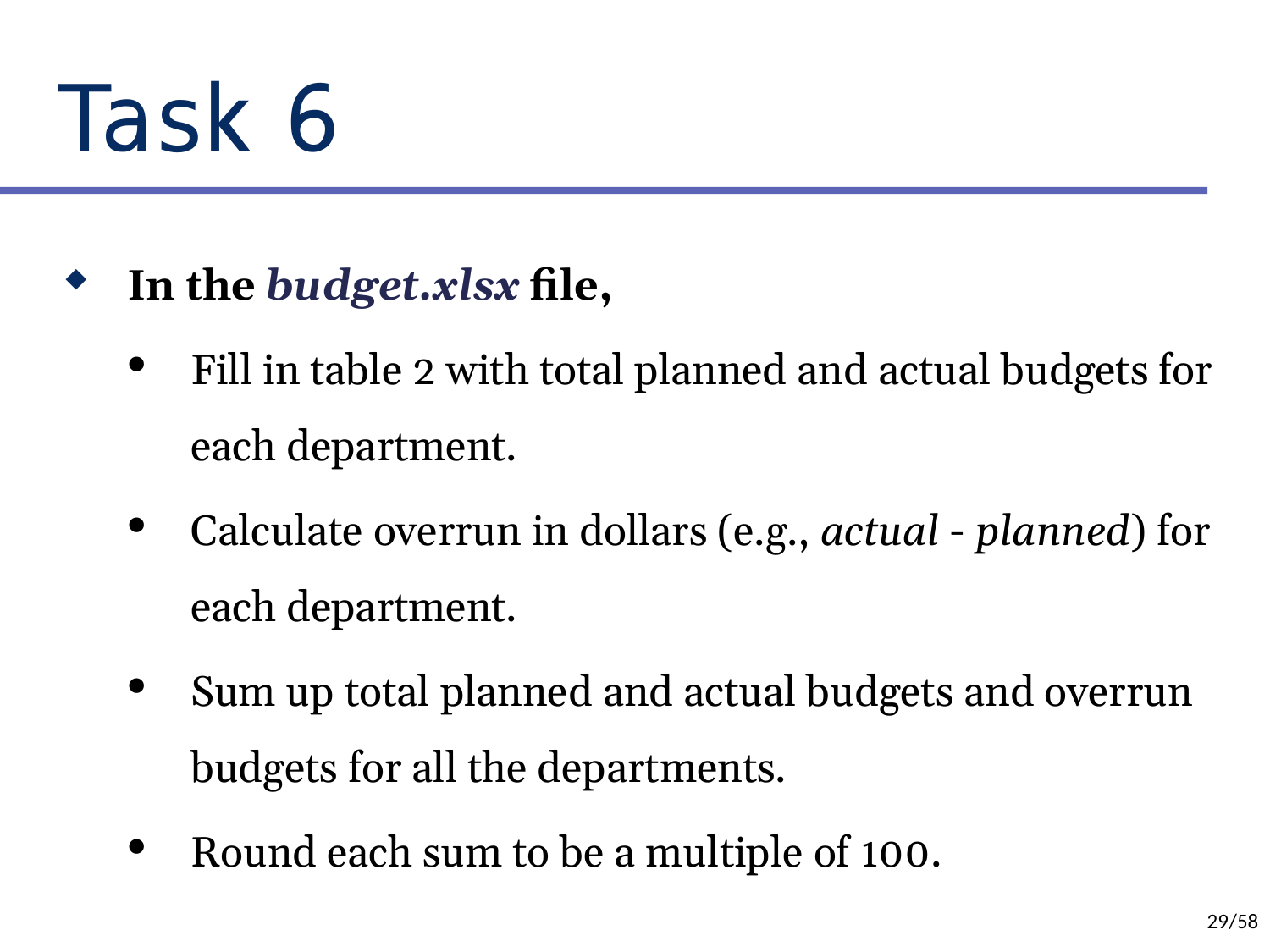

# Task 6
In the budget.xlsx file,
Fill in table 2 with total planned and actual budgets for each department.
Calculate overrun in dollars (e.g., actual - planned) for each department.
Sum up total planned and actual budgets and overrun budgets for all the departments.
Round each sum to be a multiple of 100.
29/58